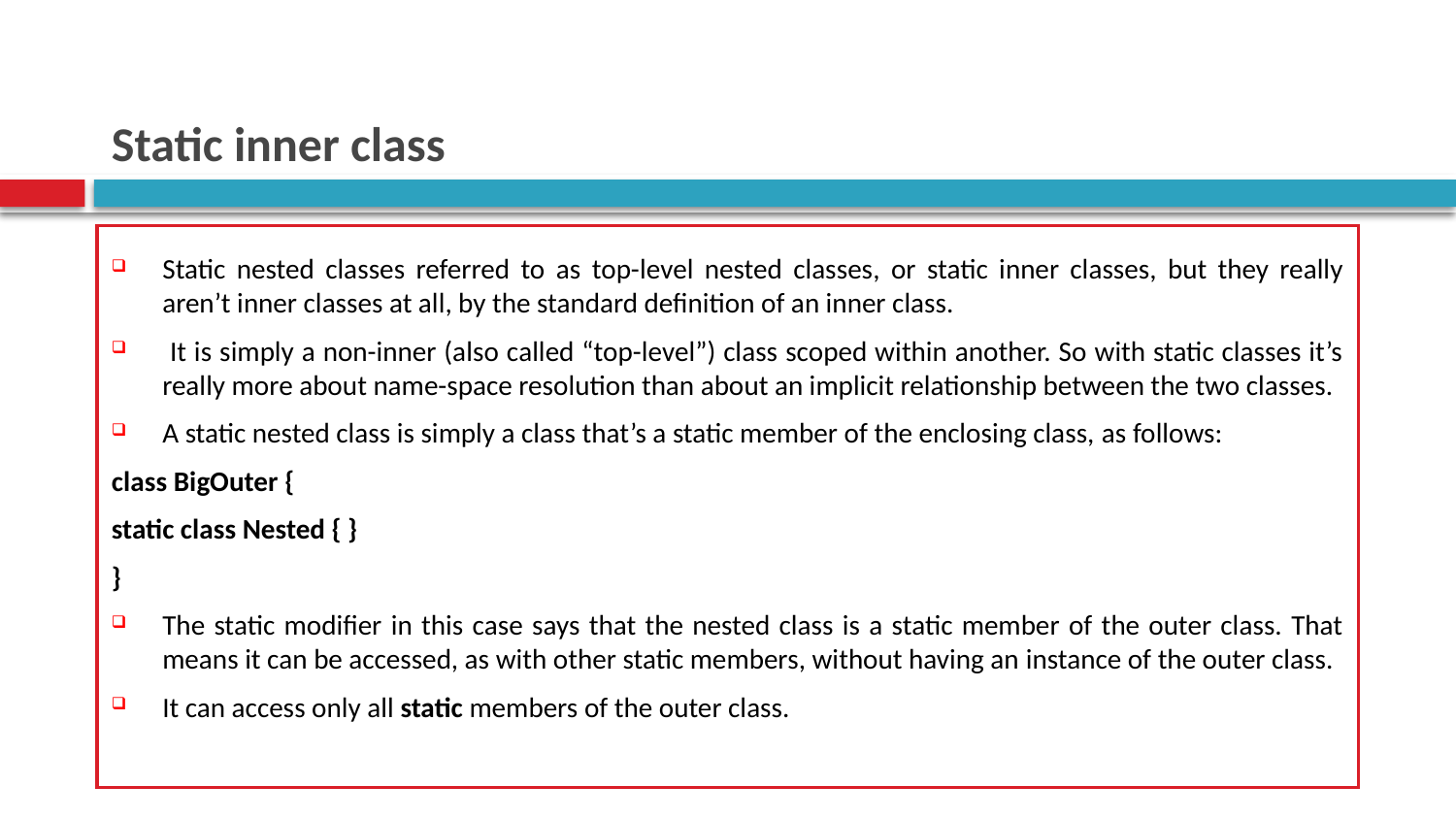

# Static inner class

Static nested classes referred to as top-level nested classes, or static inner classes, but they really aren’t inner classes at all, by the standard definition of an inner class.
 It is simply a non-inner (also called “top-level”) class scoped within another. So with static classes it’s really more about name-space resolution than about an implicit relationship between the two classes.
A static nested class is simply a class that’s a static member of the enclosing class, as follows:
class BigOuter {
static class Nested { }
}
The static modifier in this case says that the nested class is a static member of the outer class. That means it can be accessed, as with other static members, without having an instance of the outer class.
It can access only all static members of the outer class.